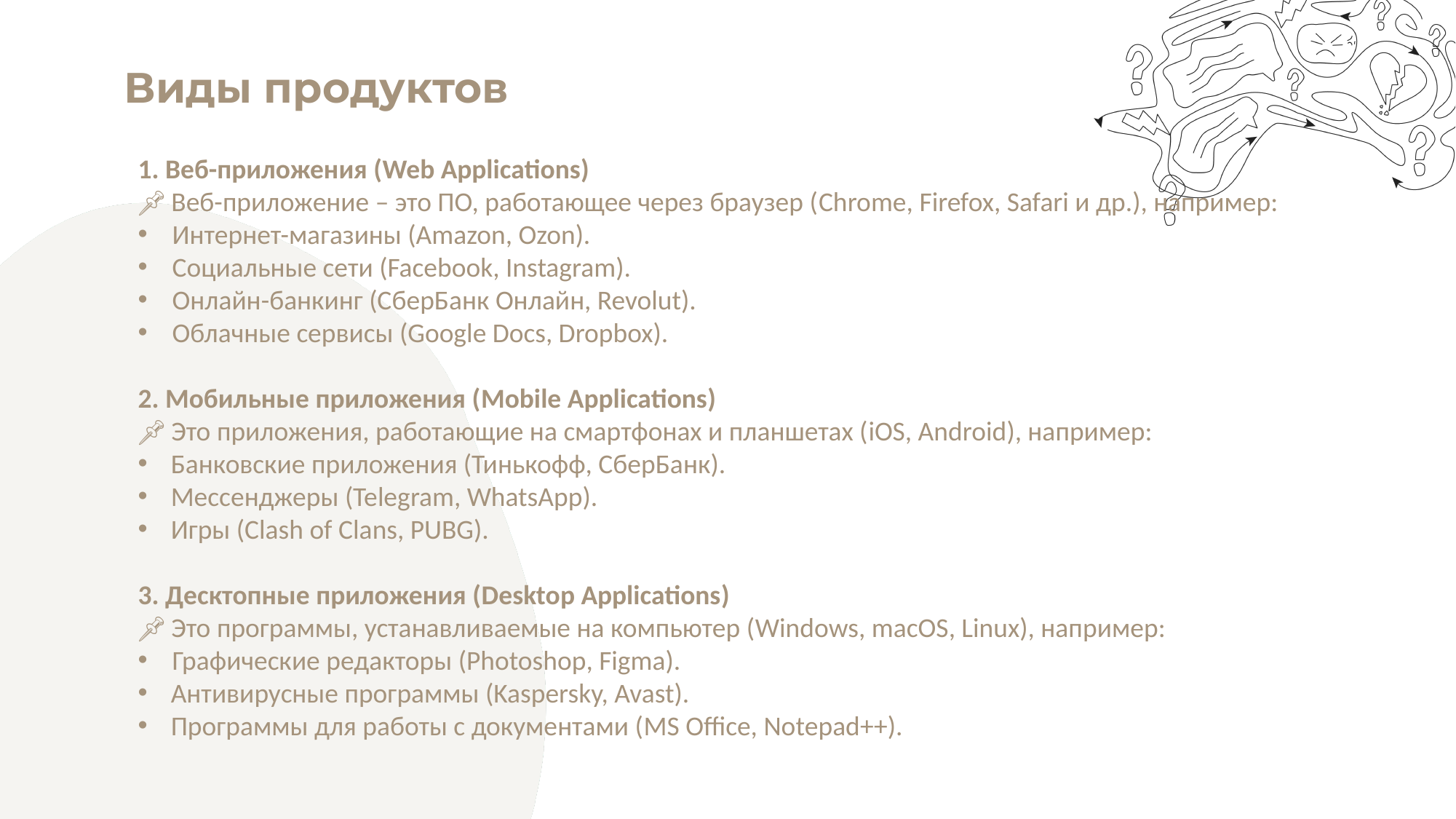

# Виды продуктов
1. Веб-приложения (Web Applications)
📌 Веб-приложение – это ПО, работающее через браузер (Chrome, Firefox, Safari и др.), например:
Интернет-магазины (Amazon, Ozon).
Социальные сети (Facebook, Instagram).
Онлайн-банкинг (СберБанк Онлайн, Revolut).
Облачные сервисы (Google Docs, Dropbox).

2. Мобильные приложения (Mobile Applications)
📌 Это приложения, работающие на смартфонах и планшетах (iOS, Android), например:
  Банковские приложения (Тинькофф, СберБанк).
  Мессенджеры (Telegram, WhatsApp).
  Игры (Clash of Clans, PUBG).

3. Десктопные приложения (Desktop Applications)
📌 Это программы, устанавливаемые на компьютер (Windows, macOS, Linux), например:
Графические редакторы (Photoshop, Figma).
  Антивирусные программы (Kaspersky, Avast).
  Программы для работы с документами (MS Office, Notepad++).